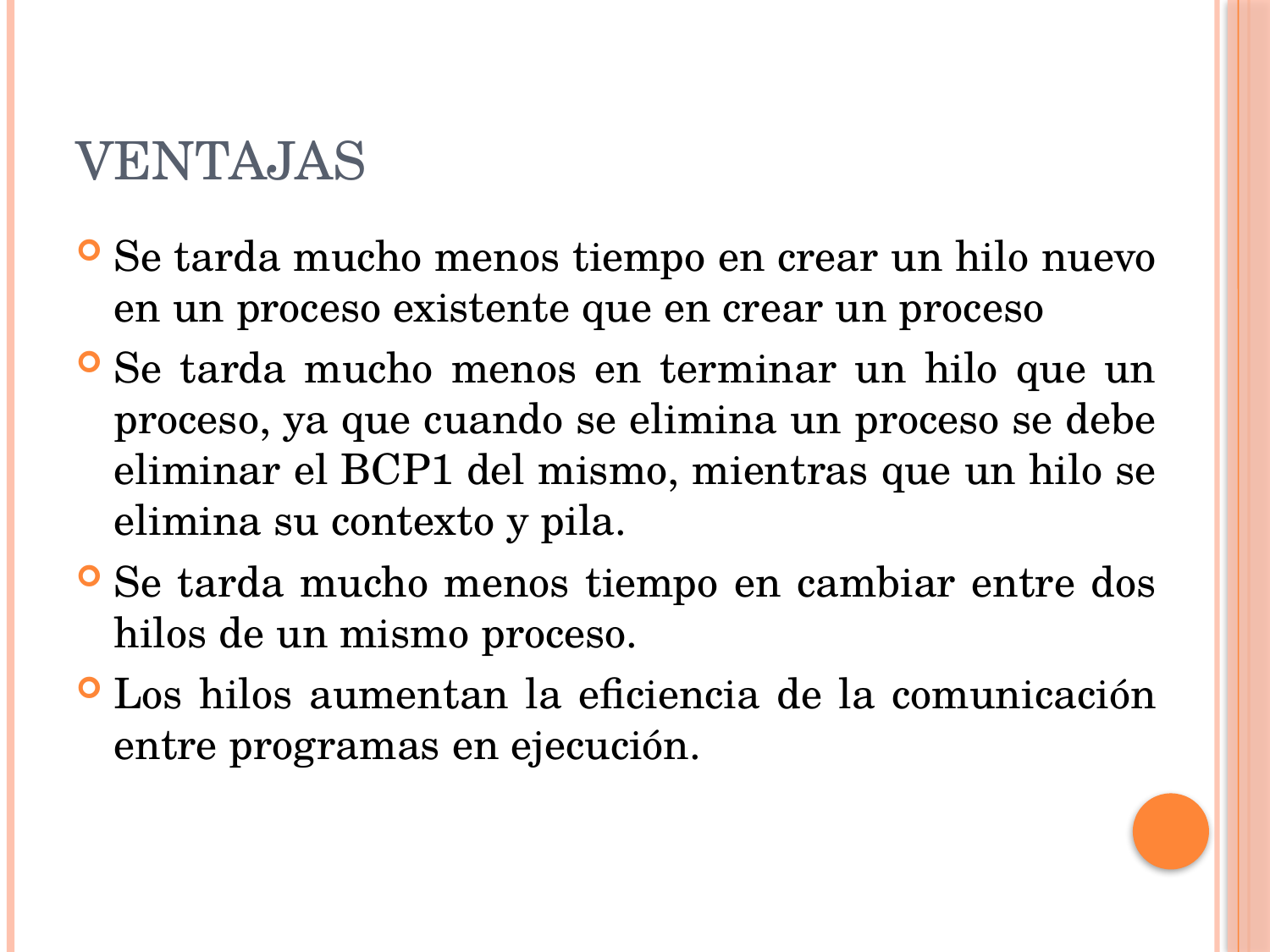

# Ventajas
Se tarda mucho menos tiempo en crear un hilo nuevo en un proceso existente que en crear un proceso
Se tarda mucho menos en terminar un hilo que un proceso, ya que cuando se elimina un proceso se debe eliminar el BCP1 del mismo, mientras que un hilo se elimina su contexto y pila.
Se tarda mucho menos tiempo en cambiar entre dos hilos de un mismo proceso.
Los hilos aumentan la eficiencia de la comunicación entre programas en ejecución.